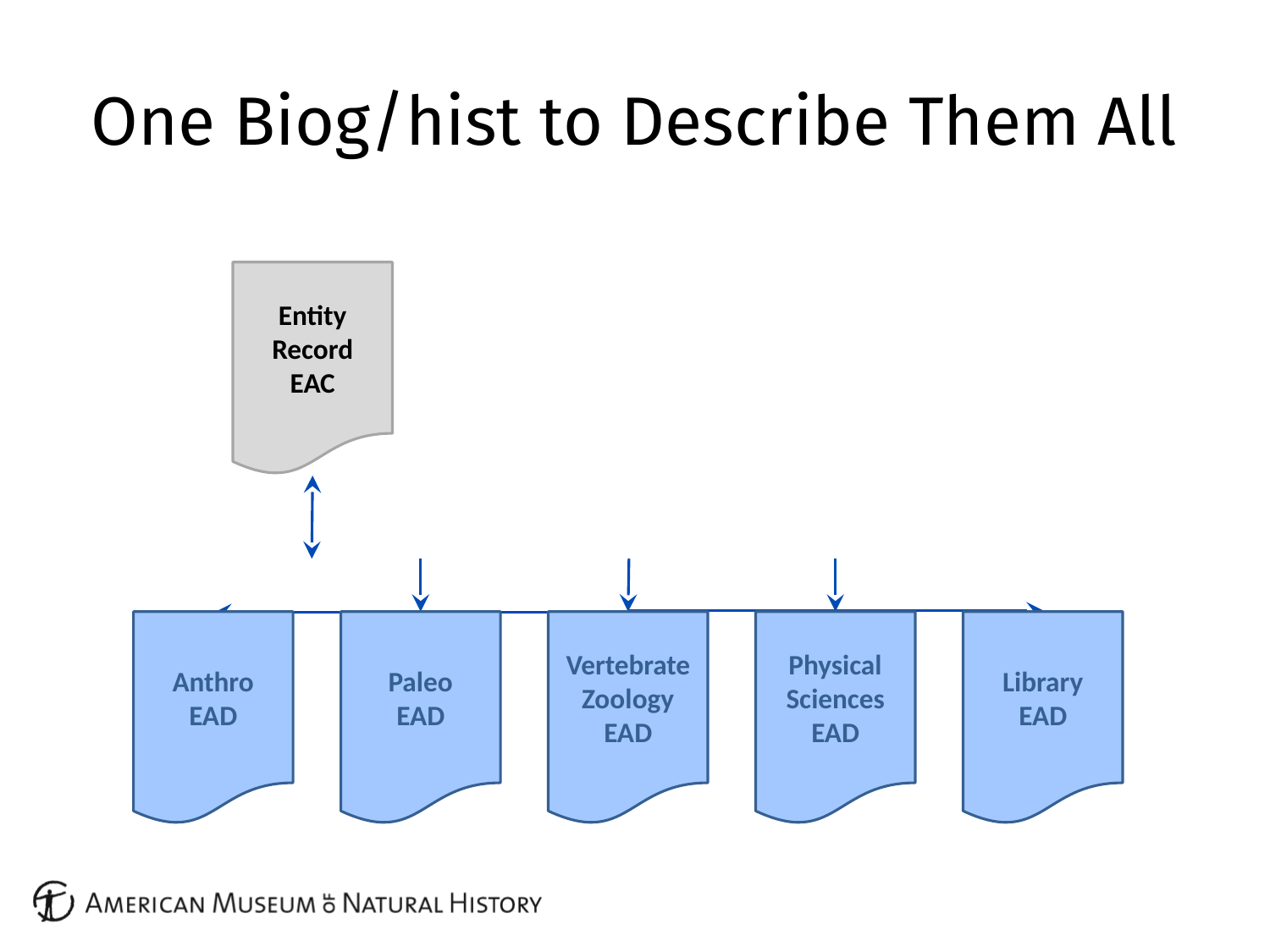

# One Biog/hist to Describe Them All
Entity Record
EAC
Anthro
EAD
Paleo
EAD
Vertebrate Zoology
EAD
Physical Sciences
EAD
Library
EAD